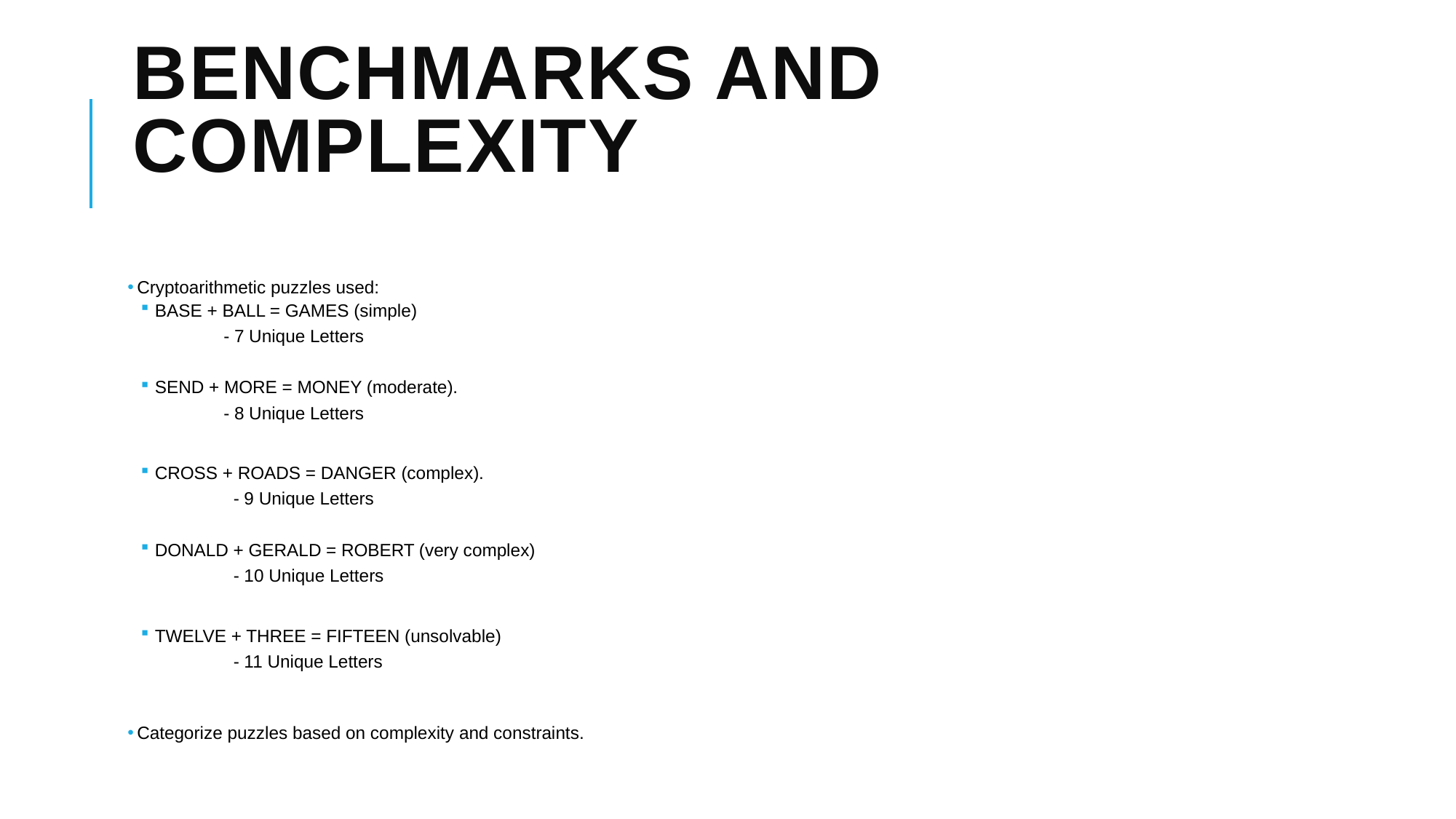

# Benchmarks and Complexity
Cryptoarithmetic puzzles used:
BASE + BALL = GAMES (simple)
          - 7 Unique Letters

SEND + MORE = MONEY (moderate).
          - 8 Unique Letters

CROSS + ROADS = DANGER (complex).
            - 9 Unique Letters

DONALD + GERALD = ROBERT (very complex)
            - 10 Unique Letters

TWELVE + THREE = FIFTEEN (unsolvable)
            - 11 Unique Letters

Categorize puzzles based on complexity and constraints.